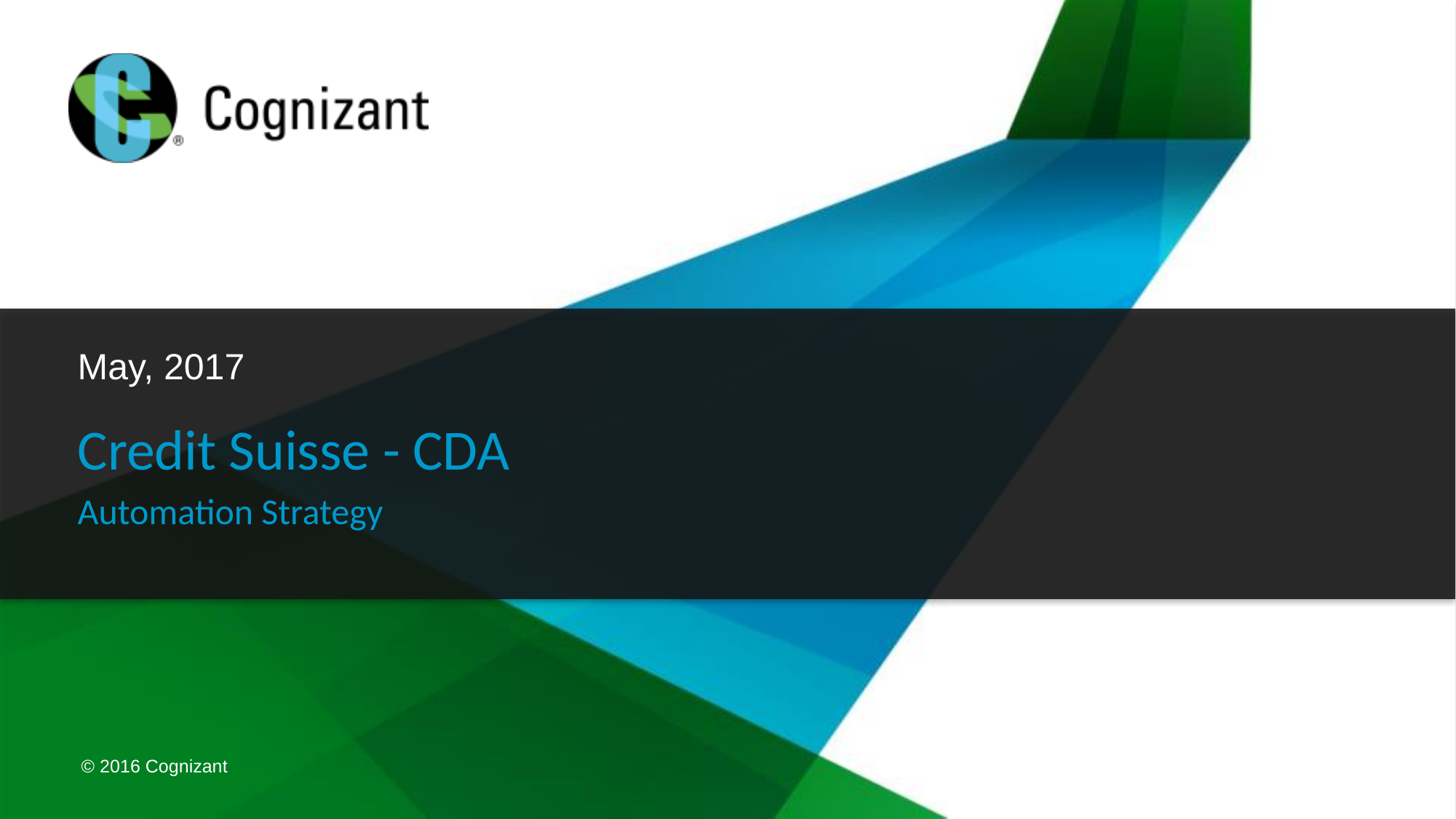

May, 2017
Credit Suisse - CDA
Automation Strategy